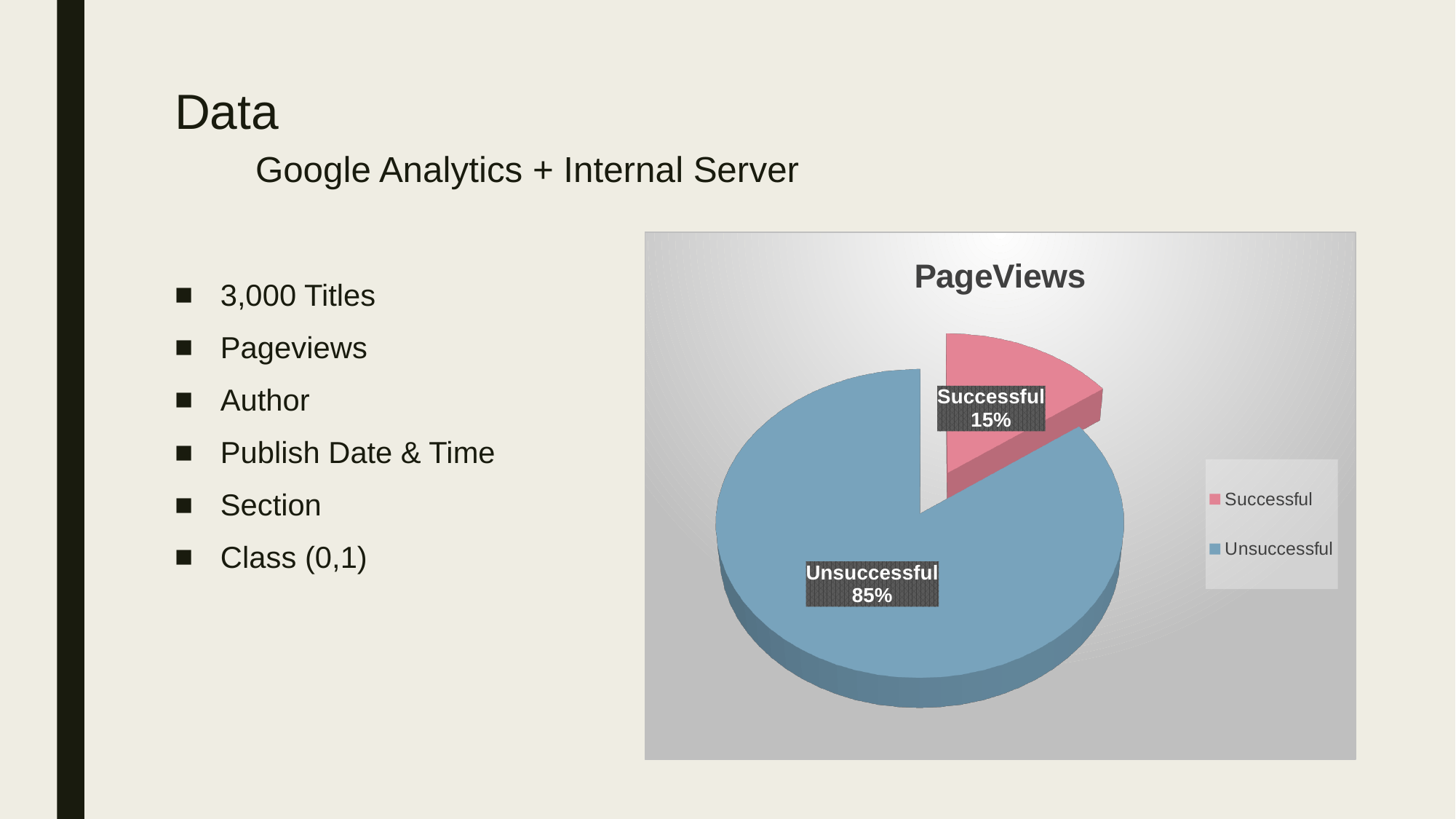

# Data Google Analytics + Internal Server

[unsupported chart]

3,000 Titles
Pageviews
Author
Publish Date & Time
Section
Class (0,1)